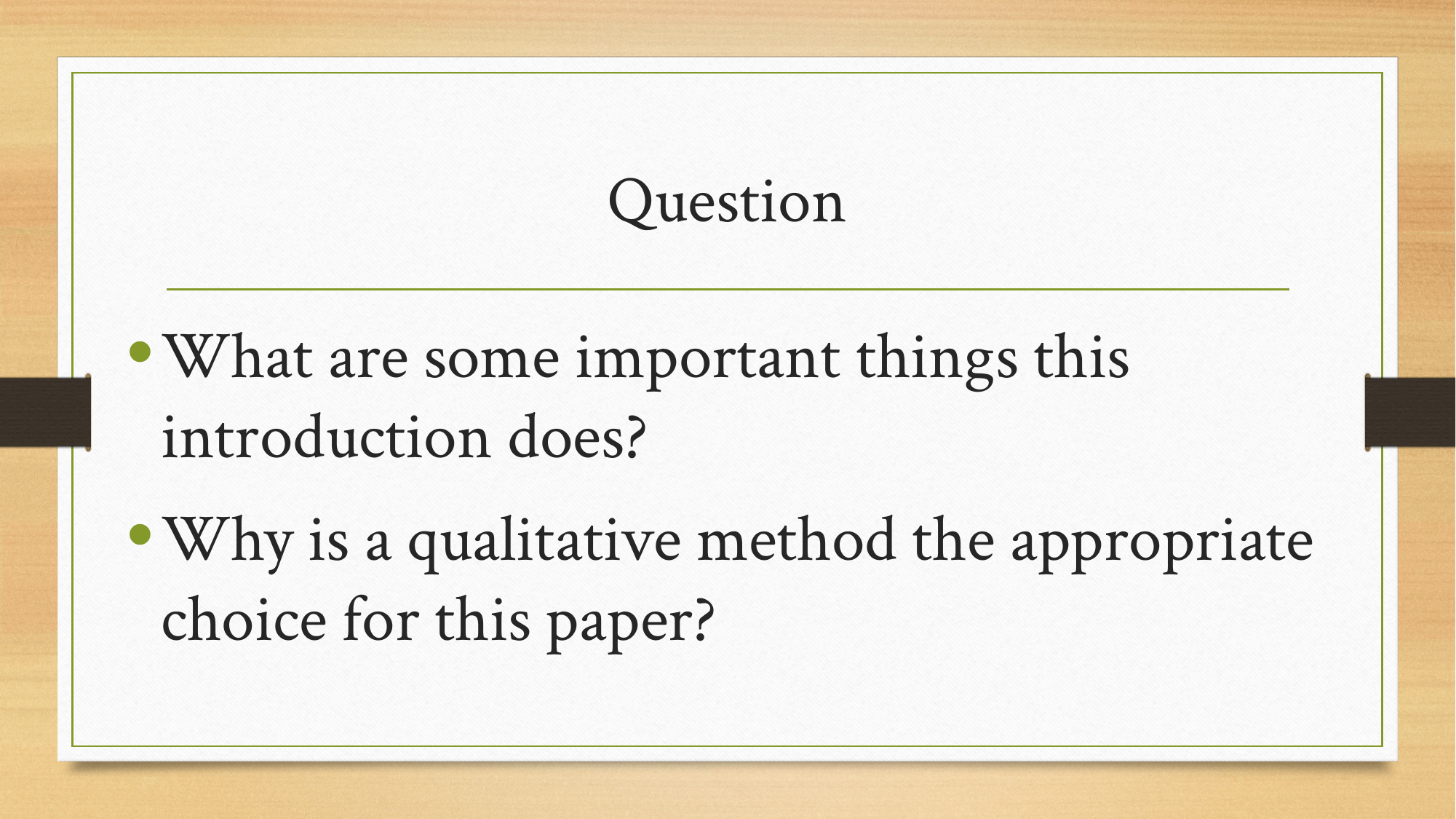

# Question
What are some important things this introduction does?
Why is a qualitative method the appropriate choice for this paper?